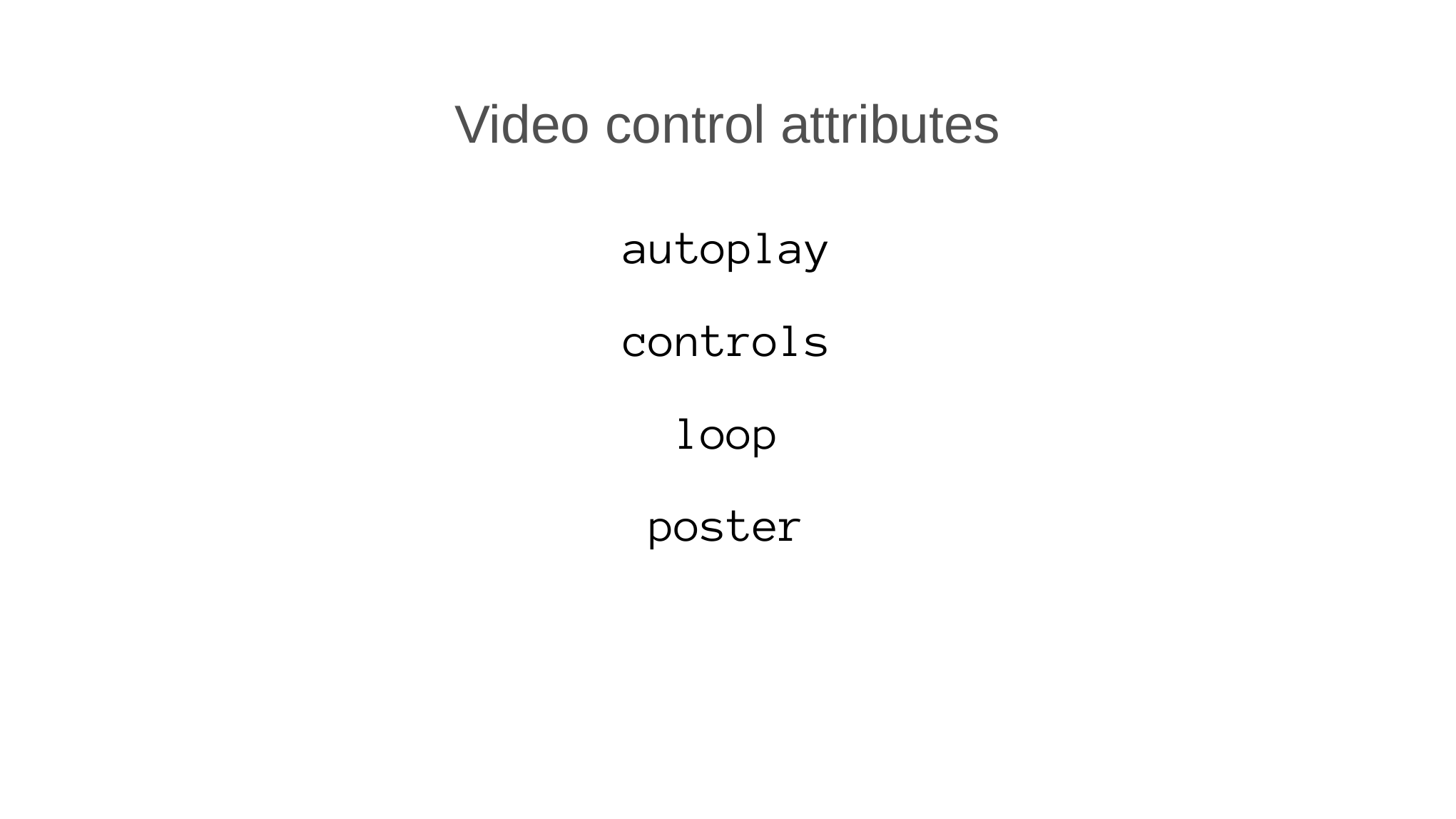

Video control attributes
autoplay
controls
loop
poster